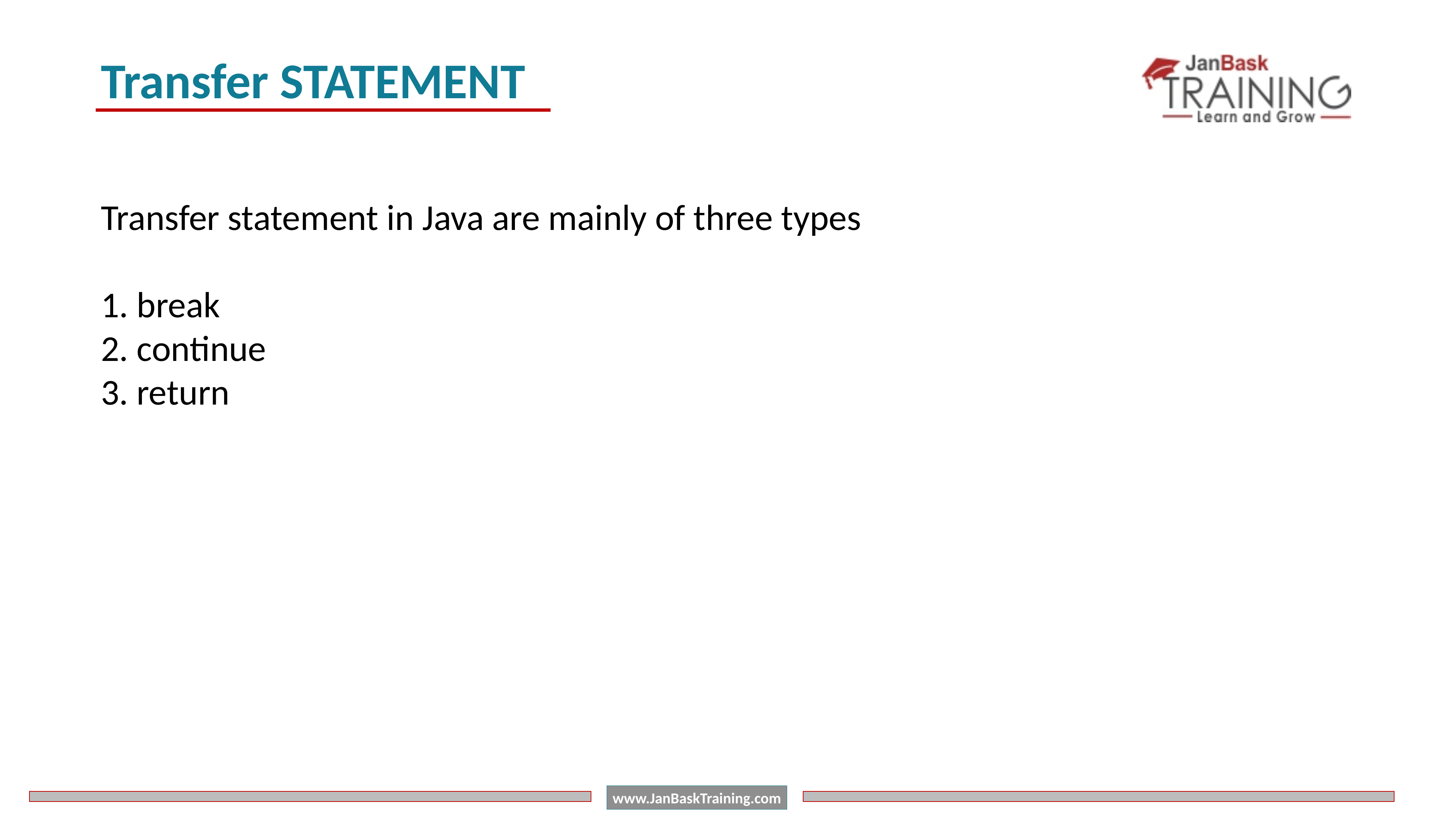

Java array is an object the contains elements of similar data type. It is a data structure where we store similar elements. We can store only fixed set of elements in a java array.
Array in java is index based, first element of the array is stored at 0 index.

Transfer STATEMENT

Transfer statement in Java are mainly of three types
1. break
2. continue
3. return